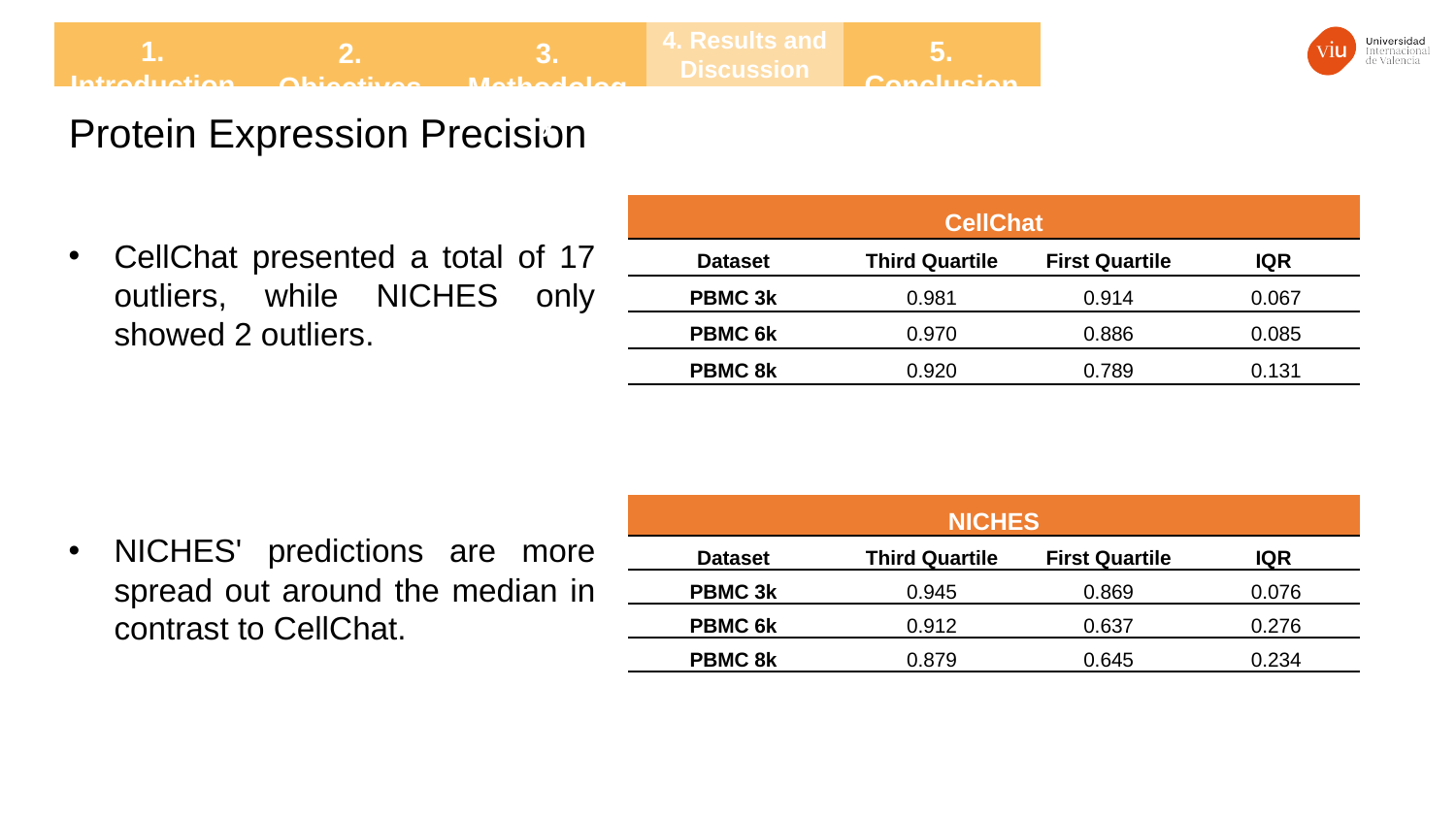

4. Results and Discussion

5. Conclusions
1. Introduction
2. Objectives
3. Methodology
Protein Expression Precision
| CellChat |  |  |  |
| --- | --- | --- | --- |
| Dataset | Third Quartile | First Quartile | IQR |
| PBMC 3k | 0.981 | 0.914 | 0.067 |
| PBMC 6k | 0.970 | 0.886 | 0.085 |
| PBMC 8k | 0.920 | 0.789 | 0.131 |
CellChat presented a total of 17 outliers, while NICHES only showed 2 outliers.
| NICHES |  |  |  |
| --- | --- | --- | --- |
| Dataset | Third Quartile | First Quartile | IQR |
| PBMC 3k | 0.945 | 0.869 | 0.076 |
| PBMC 6k | 0.912 | 0.637 | 0.276 |
| PBMC 8k | 0.879 | 0.645 | 0.234 |
NICHES' predictions are more spread out around the median in contrast to CellChat.